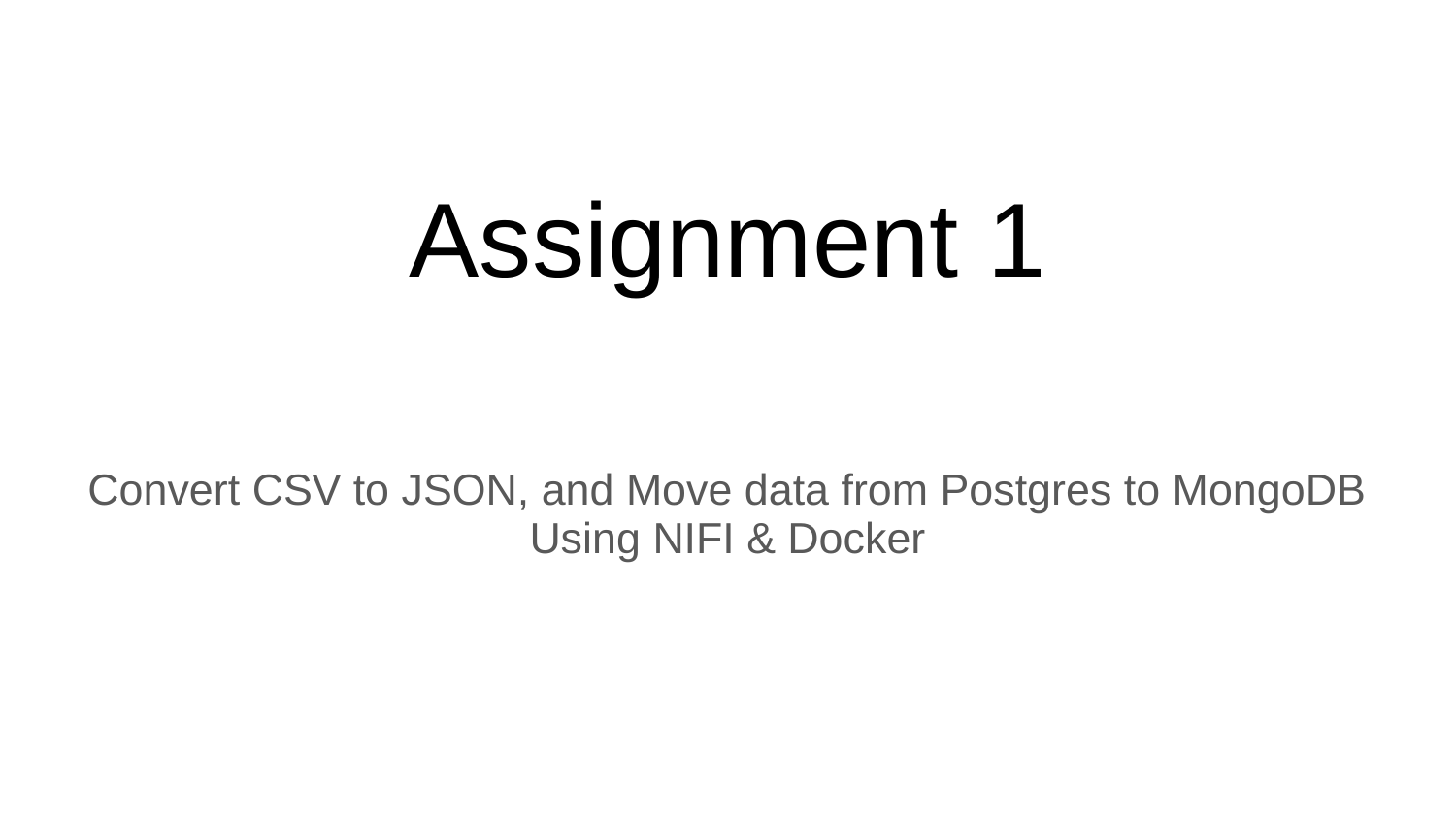

# Assignment 1
Convert CSV to JSON, and Move data from Postgres to MongoDB Using NIFI & Docker